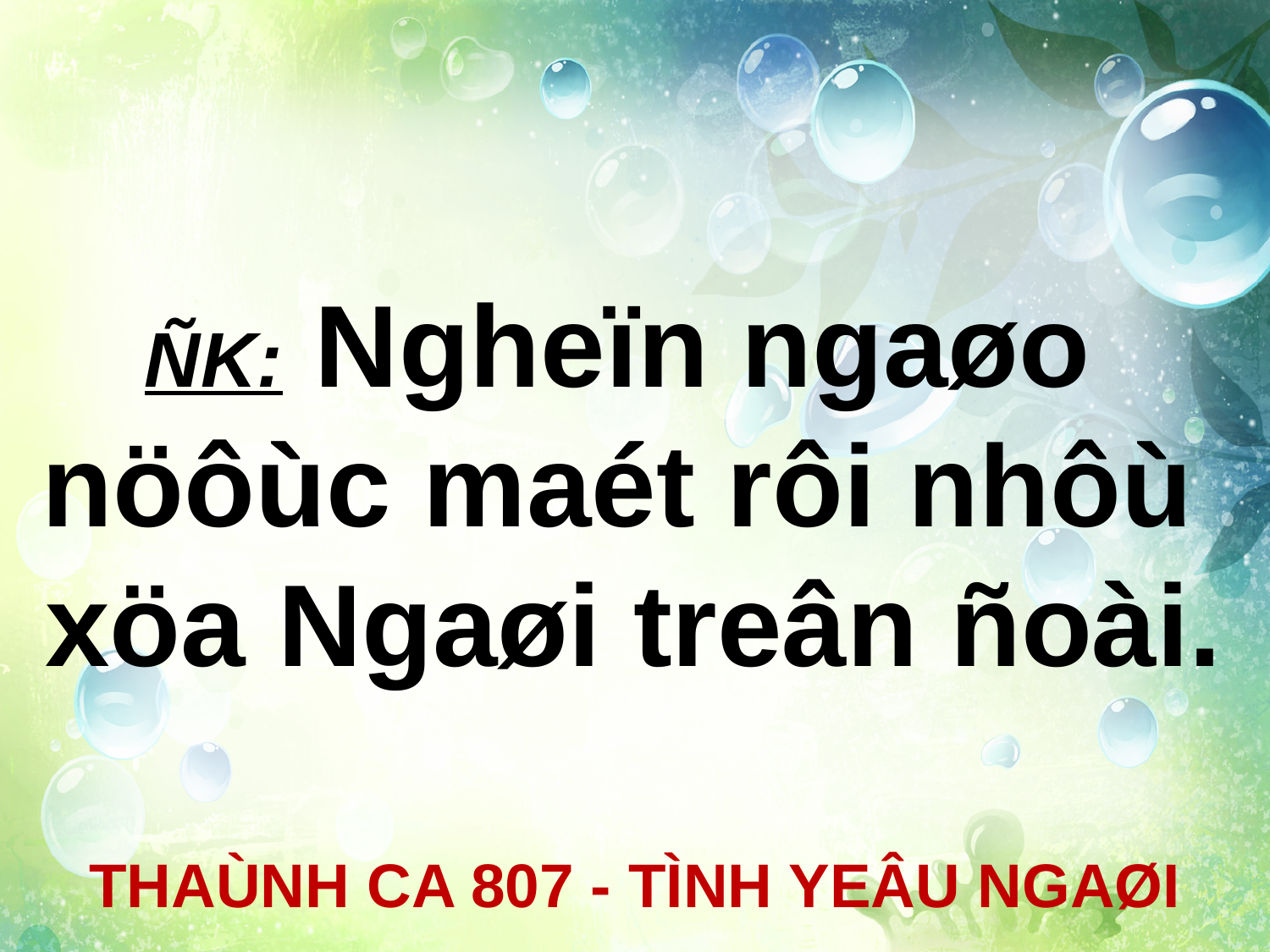

ÑK: Ngheïn ngaøo
nöôùc maét rôi nhôù
xöa Ngaøi treân ñoài.
THAÙNH CA 807 - TÌNH YEÂU NGAØI